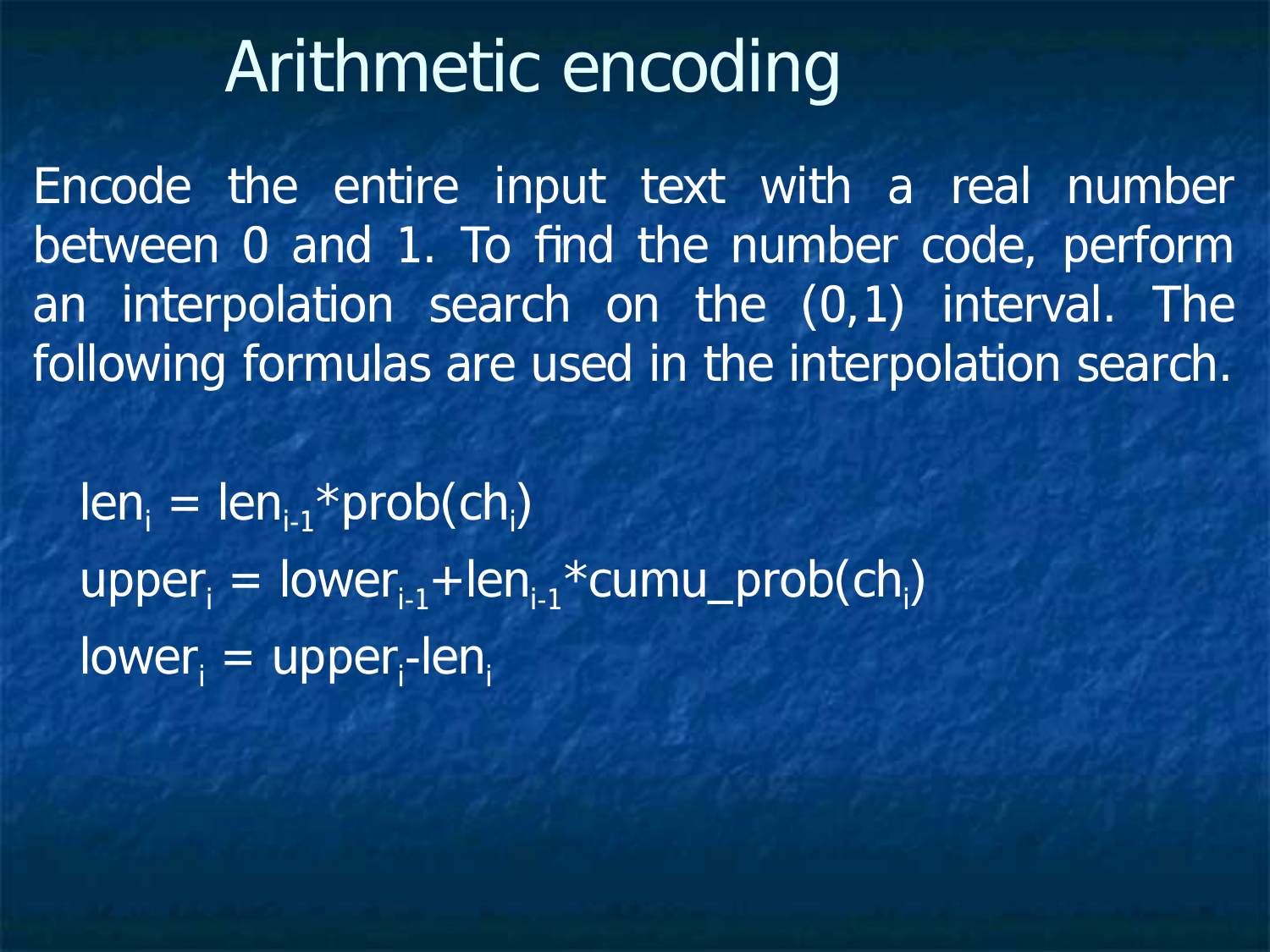

# Arithmetic encoding
Encode the entire input text with a real number between 0 and 1. To find the number code, perform an interpolation search on the (0,1) interval. The following formulas are used in the interpolation search.

   leni = leni‑1*prob(chi)
   upperi = loweri‑1+leni‑1*cumu_prob(chi)
   loweri = upperi‑leni